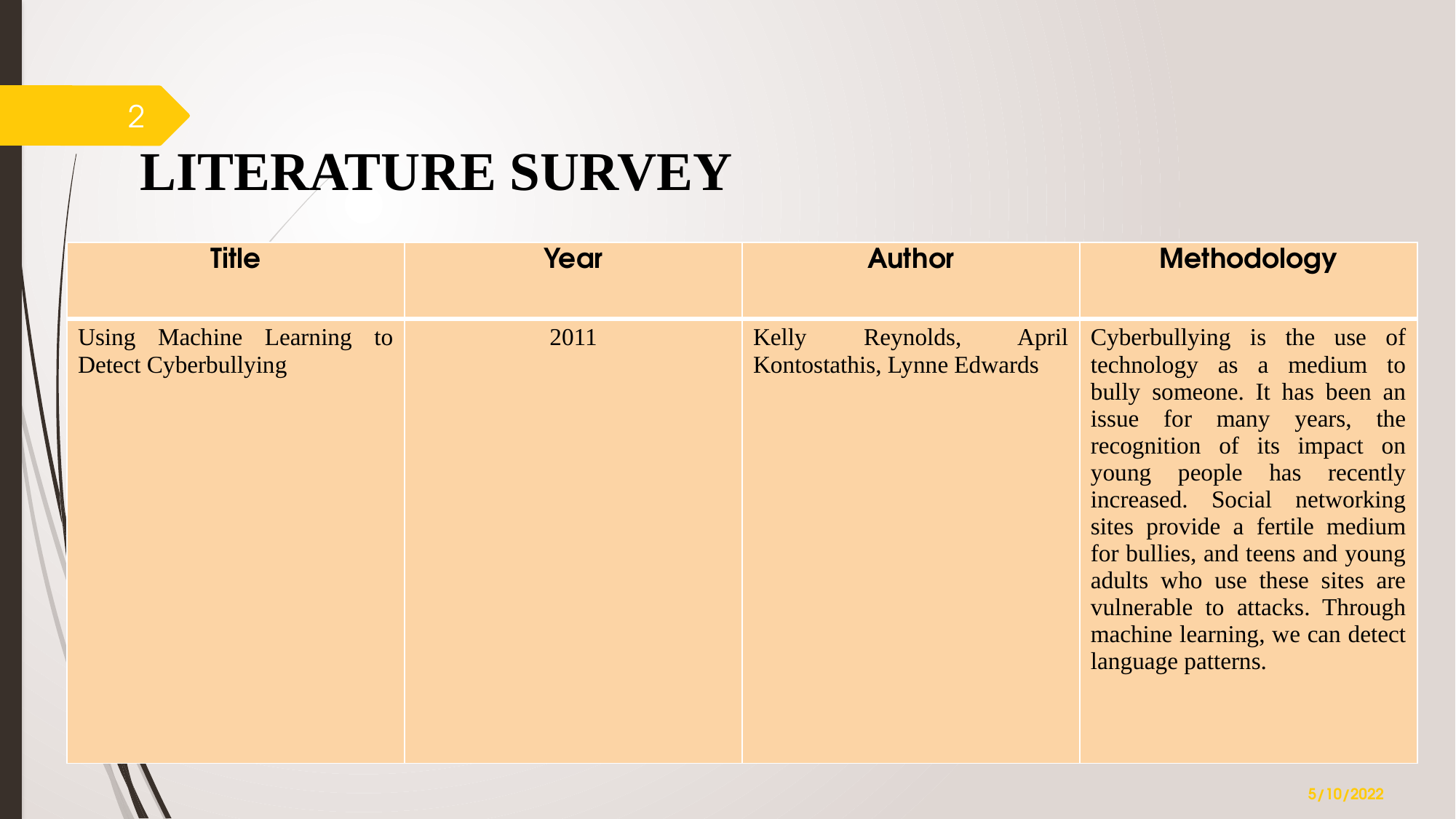

2
LITERATURE SURVEY
| Title | Year | Author | Methodology |
| --- | --- | --- | --- |
| Using Machine Learning to Detect Cyberbullying | 2011 | Kelly Reynolds, April Kontostathis, Lynne Edwards | Cyberbullying is the use of technology as a medium to bully someone. It has been an issue for many years, the recognition of its impact on young people has recently increased. Social networking sites provide a fertile medium for bullies, and teens and young adults who use these sites are vulnerable to attacks. Through machine learning, we can detect language patterns. |
5/10/2022